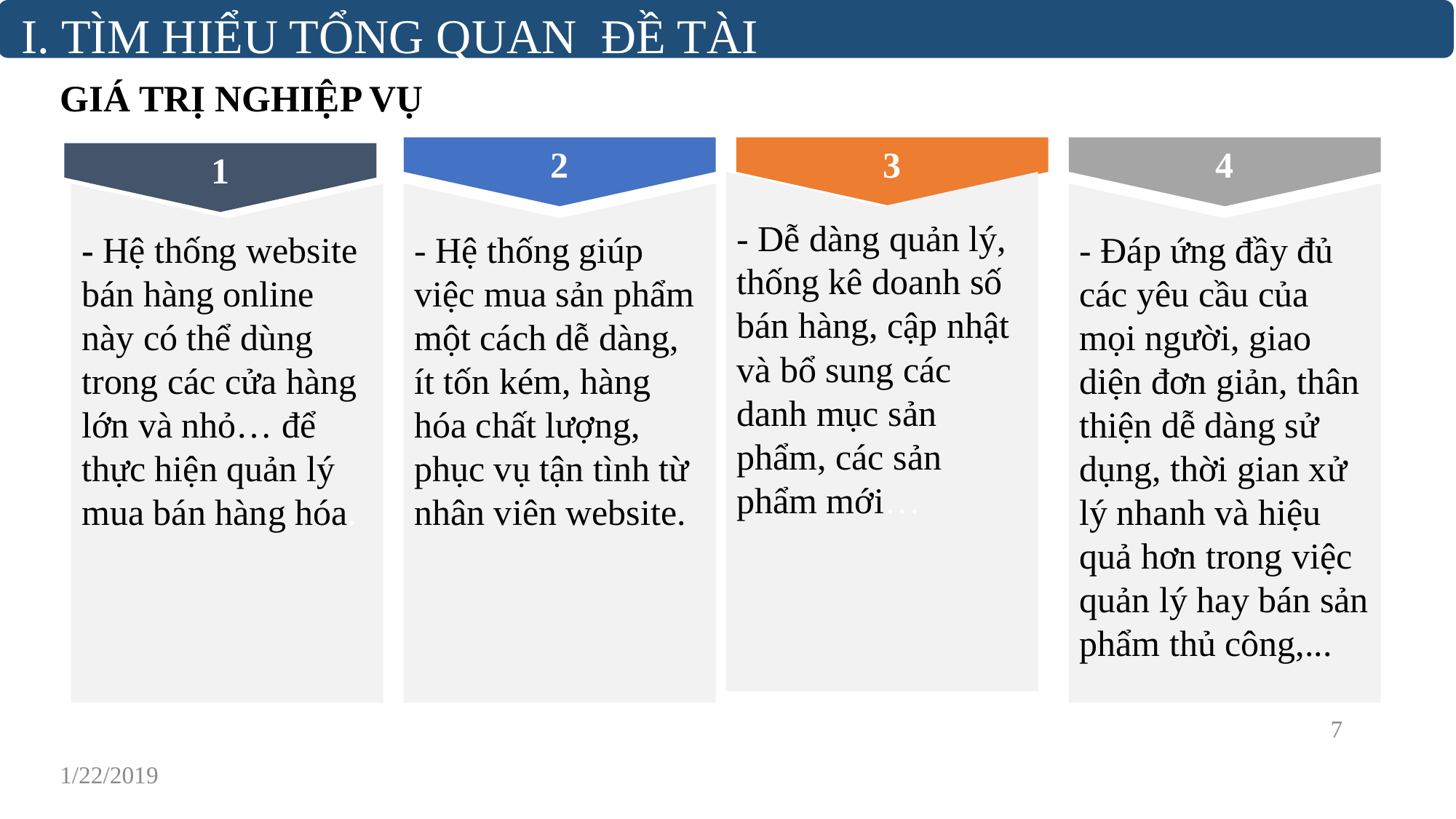

I. TÌM HIỂU TỔNG QUAN  ĐỀ TÀI
4
2
3
1
# GIÁ TRỊ NGHIỆP VỤ
- Dễ dàng quản lý, thống kê doanh số bán hàng, cập nhật và bổ sung các danh mục sản phẩm, các sản phẩm mới…
- Đáp ứng đầy đủ các yêu cầu của mọi người, giao diện đơn giản, thân thiện dễ dàng sử dụng, thời gian xử lý nhanh và hiệu quả hơn trong việc quản lý hay bán sản phẩm thủ công,...
- Hệ thống giúp việc mua sản phẩm một cách dễ dàng, ít tốn kém, hàng hóa chất lượng, phục vụ tận tình từ nhân viên website.
- Hệ thống website bán hàng online này có thể dùng trong các cửa hàng lớn và nhỏ… để thực hiện quản lý mua bán hàng hóa.
7
1/22/2019